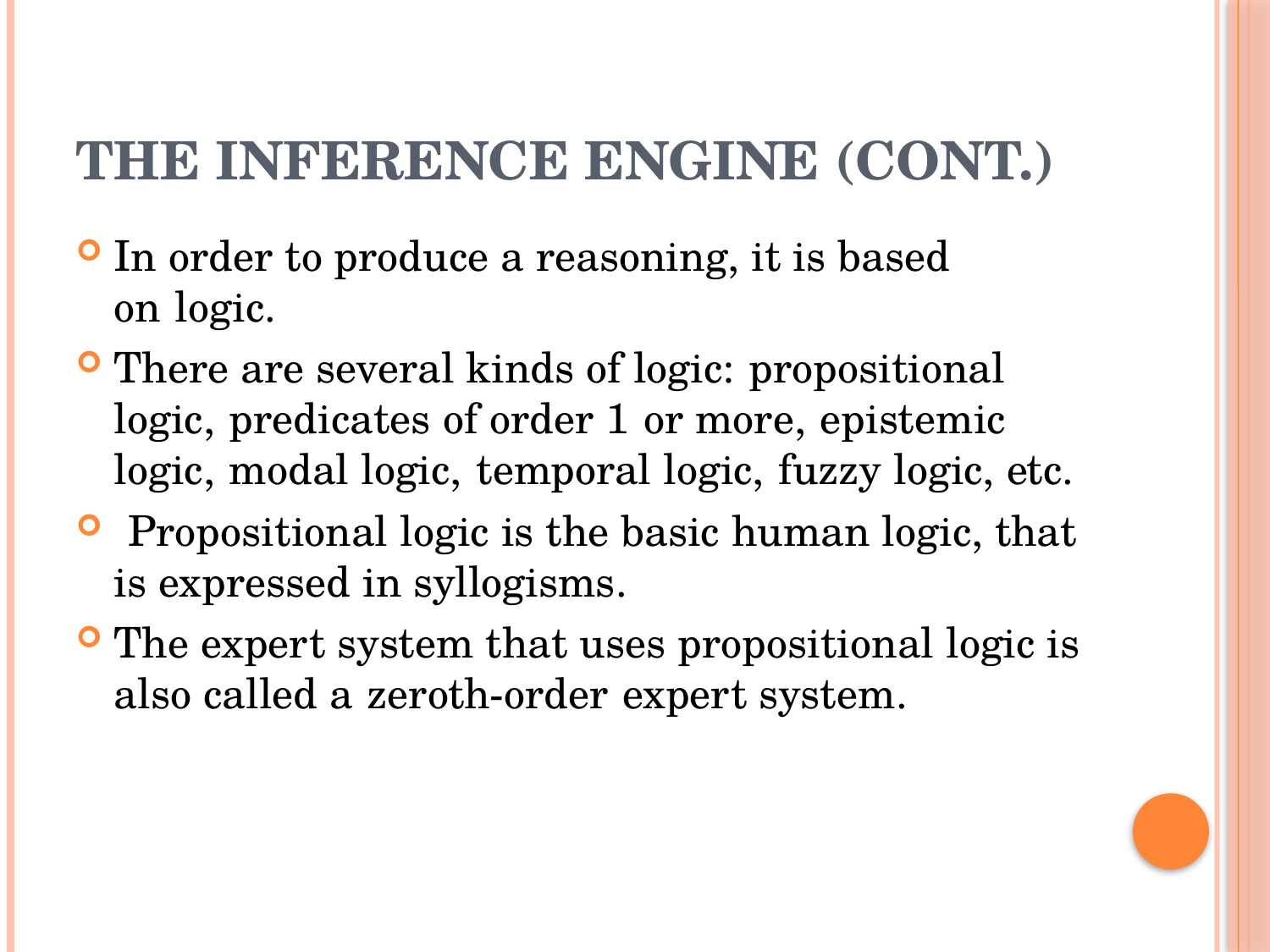

# The Inference Engine (cont.)
In order to produce a reasoning, it is based on logic.
There are several kinds of logic: propositional logic, predicates of order 1 or more, epistemic logic, modal logic, temporal logic, fuzzy logic, etc.
 Propositional logic is the basic human logic, that is expressed in syllogisms.
The expert system that uses propositional logic is also called a zeroth-order expert system.